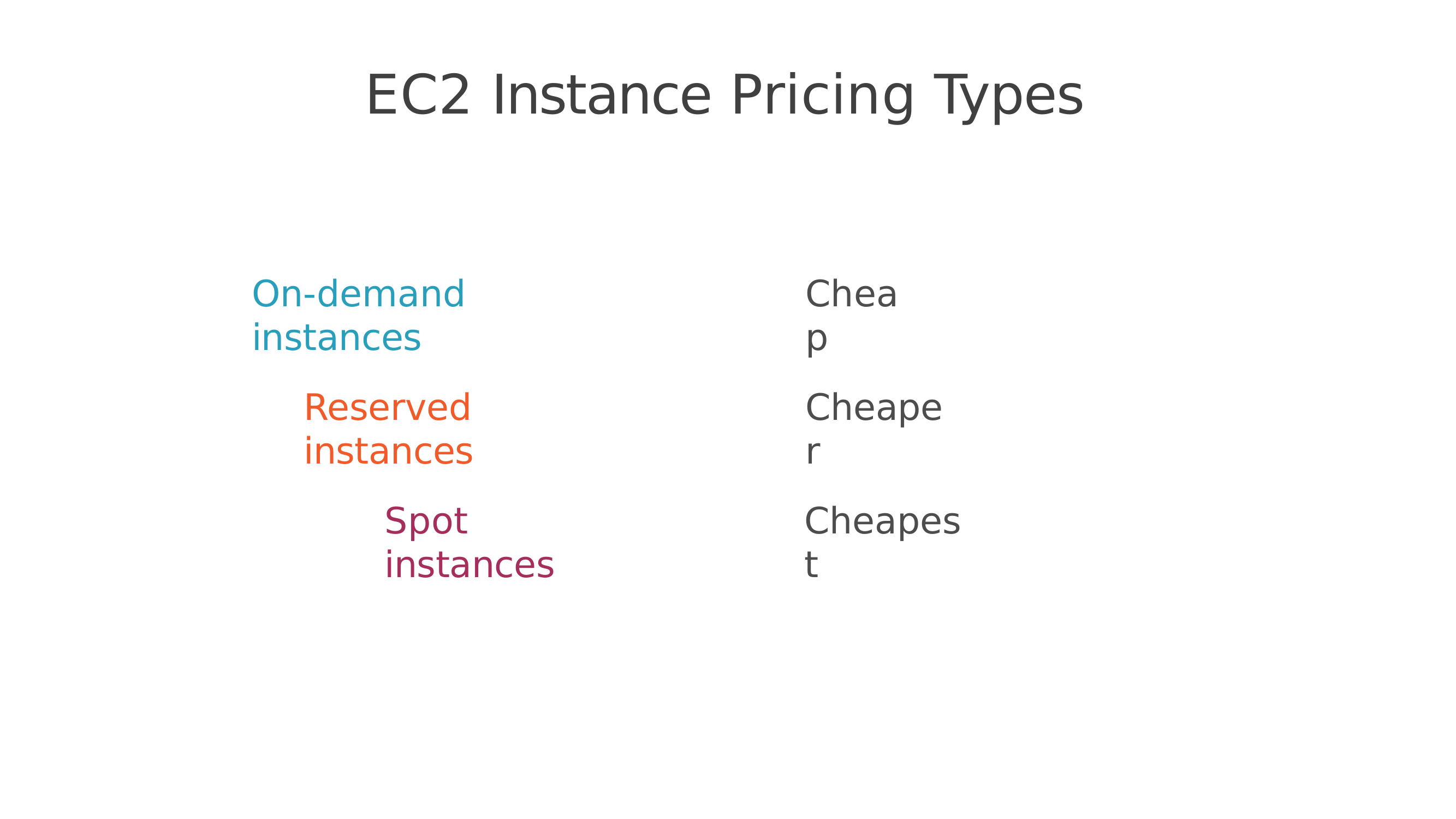

# EC2 Instance Pricing Types
On-demand instances
Cheap
Reserved instances
Cheaper
Spot instances
Cheapest
21